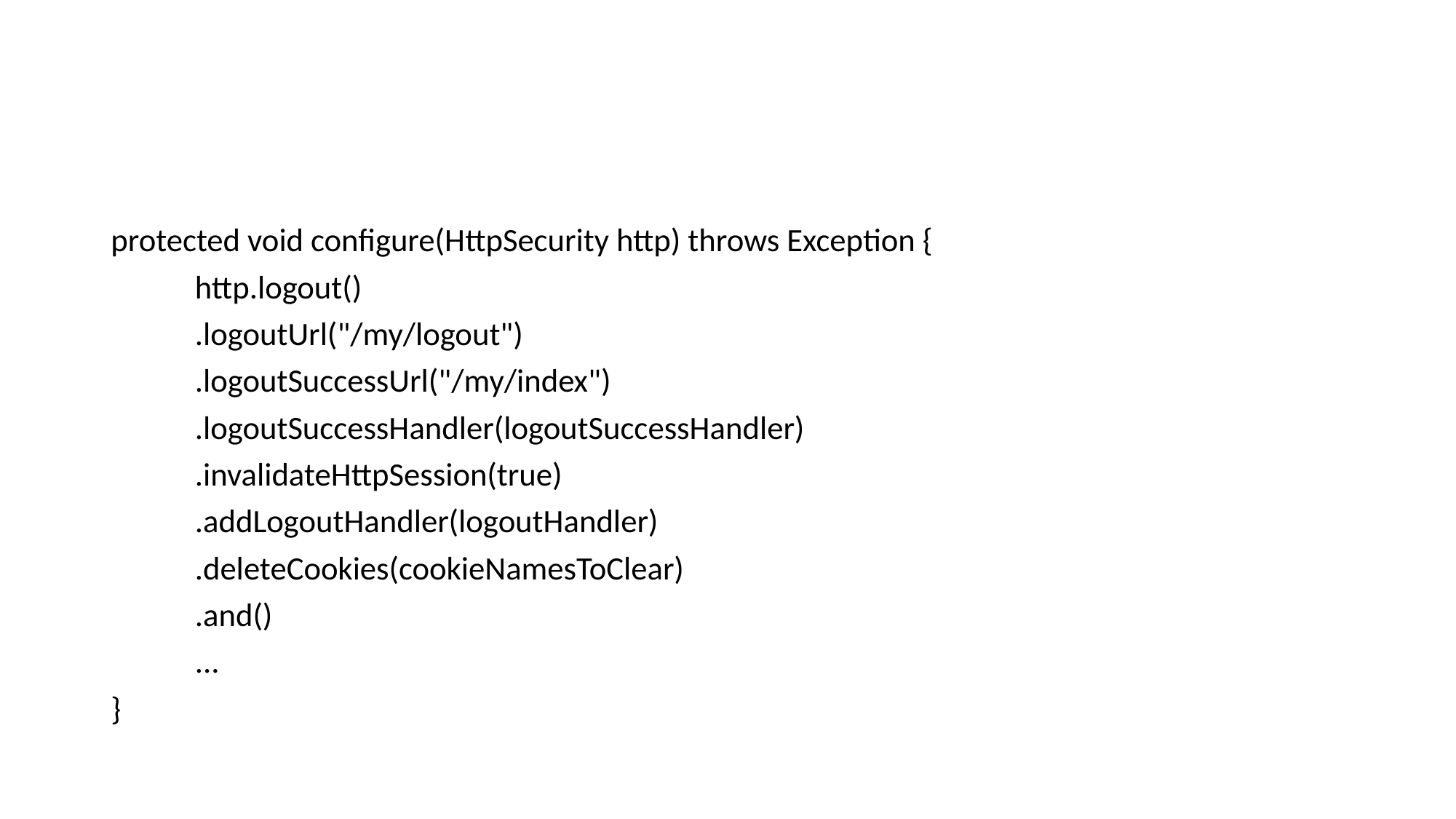

#
protected void configure(HttpSecurity http) throws Exception {
	http.logout()
			.logoutUrl("/my/logout")
			.logoutSuccessUrl("/my/index")
			.logoutSuccessHandler(logoutSuccessHandler)
			.invalidateHttpSession(true)
			.addLogoutHandler(logoutHandler)
			.deleteCookies(cookieNamesToClear)
			.and()
		...
}